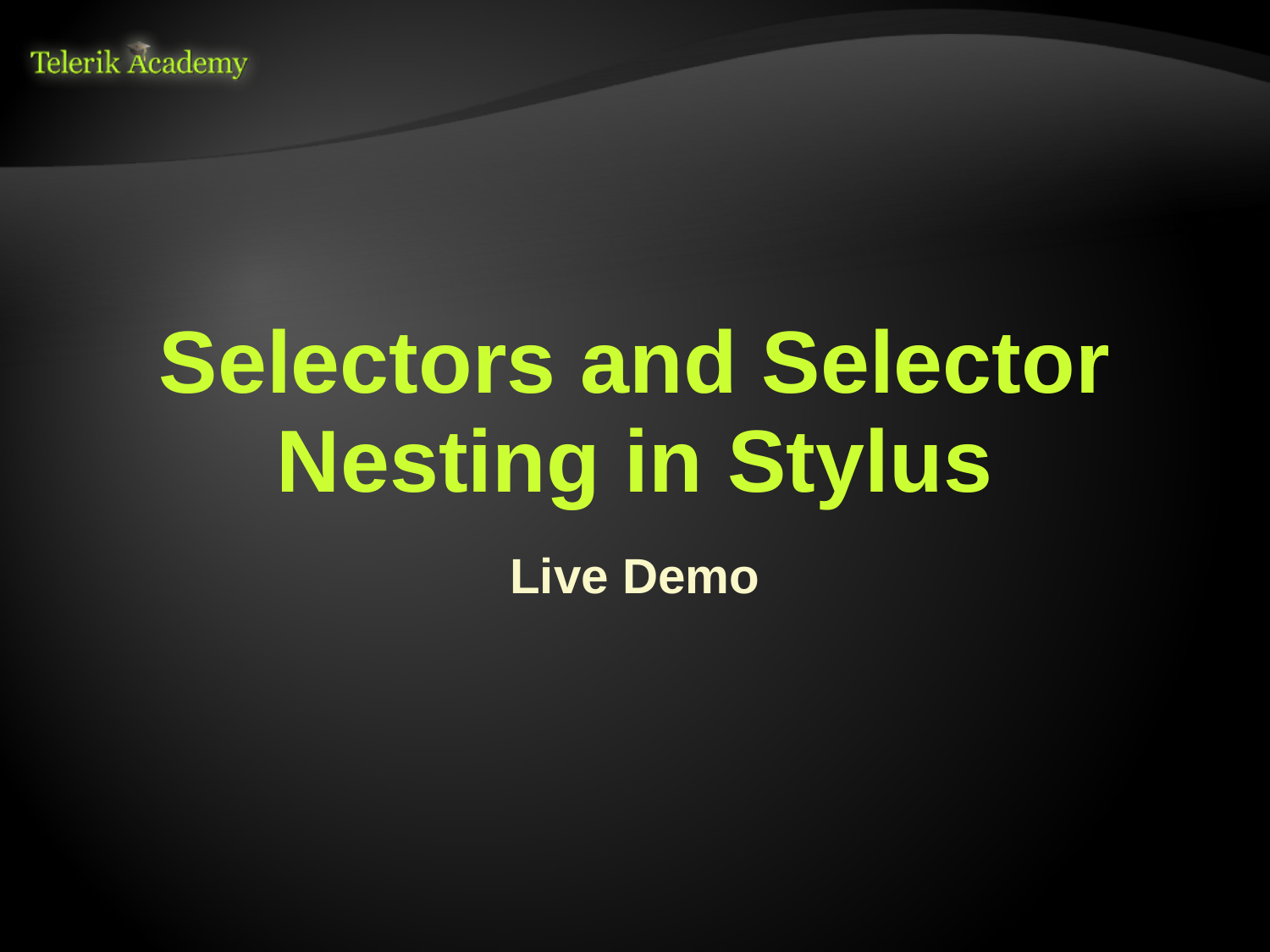

# Selectors and Selector Nesting in Stylus
Live Demo